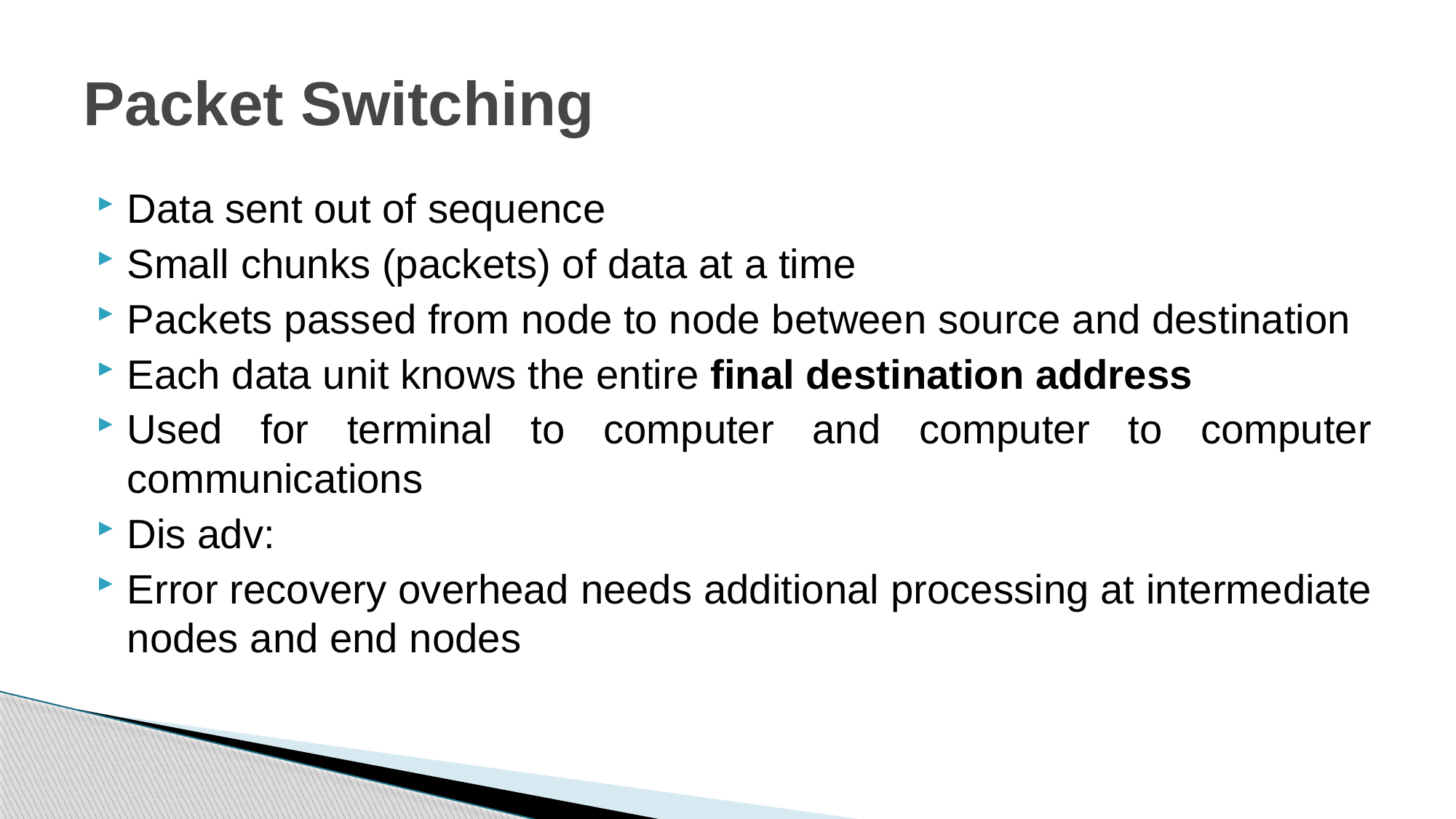

# Packet Switching
Data sent out of sequence
Small chunks (packets) of data at a time
Packets passed from node to node between source and destination
Each data unit knows the entire final destination address
Used for terminal to computer and computer to computer communications
Dis adv:
Error recovery overhead needs additional processing at intermediate nodes and end nodes